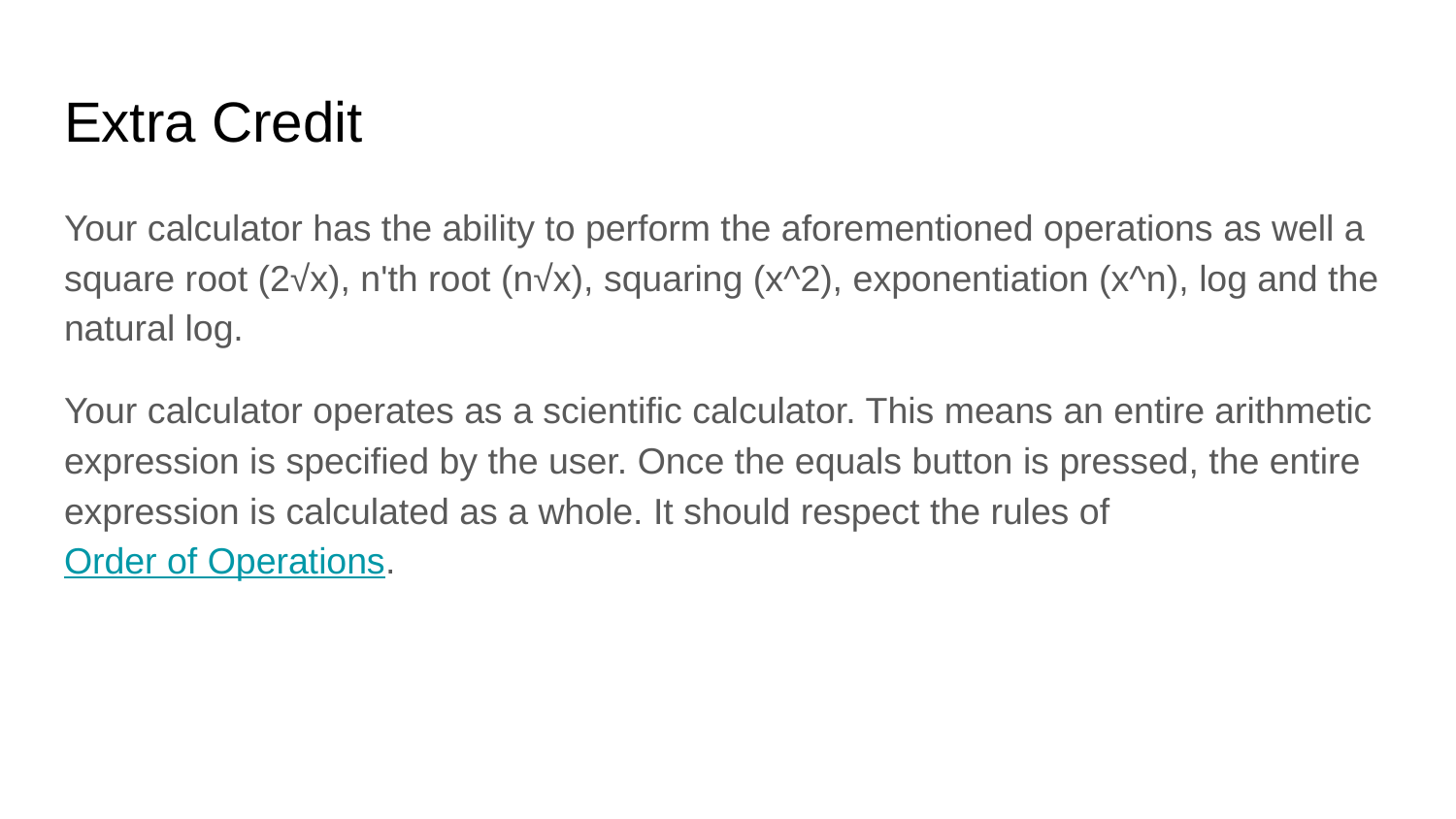

# Extra Credit
Your calculator has the ability to perform the aforementioned operations as well a square root (2√x), n'th root (n√x), squaring (x^2), exponentiation (x^n), log and the natural log.
Your calculator operates as a scientific calculator. This means an entire arithmetic expression is specified by the user. Once the equals button is pressed, the entire expression is calculated as a whole. It should respect the rules of Order of Operations.